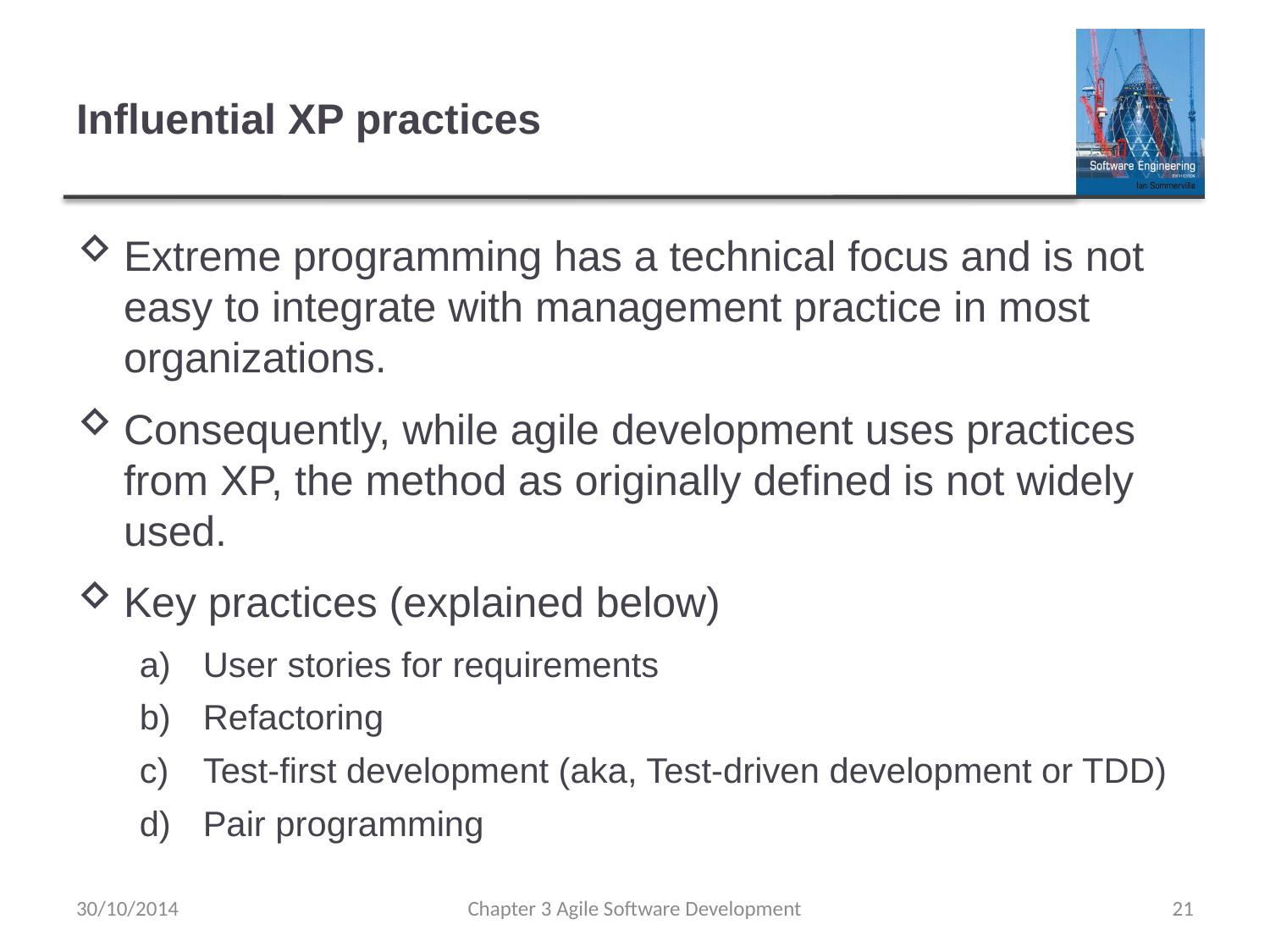

# Influential XP practices
Extreme programming has a technical focus and is not easy to integrate with management practice in most organizations.
Consequently, while agile development uses practices from XP, the method as originally defined is not widely used.
Key practices (explained below)
User stories for requirements
Refactoring
Test-first development (aka, Test-driven development or TDD)
Pair programming
30/10/2014
Chapter 3 Agile Software Development
21